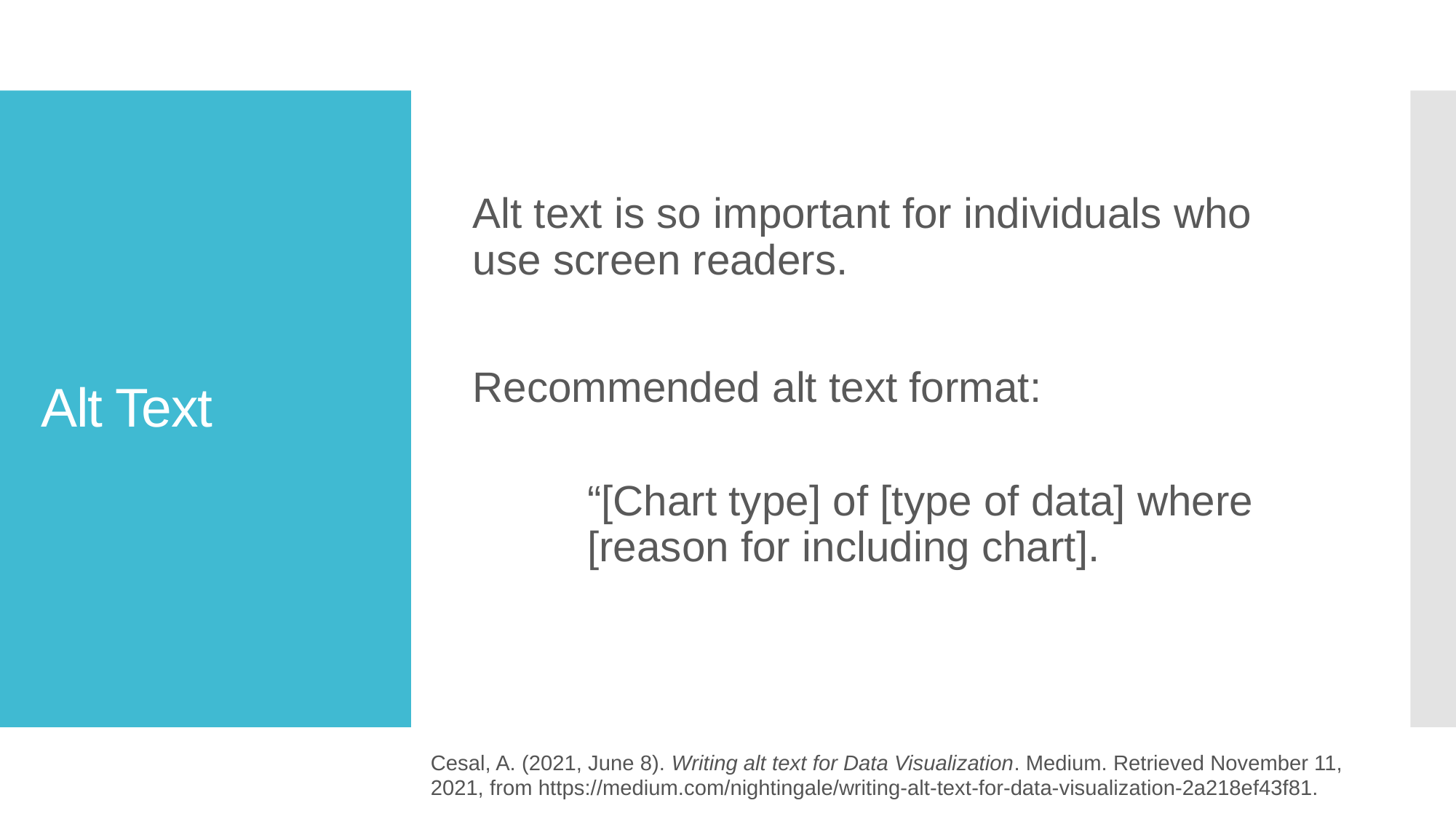

Alt text is so important for individuals who use screen readers.

Recommended alt text format:

“[Chart type] of [type of data] where [reason for including chart].

# Alt Text
Cesal, A. (2021, June 8). Writing alt text for Data Visualization. Medium. Retrieved November 11, 2021, from https://medium.com/nightingale/writing-alt-text-for-data-visualization-2a218ef43f81.